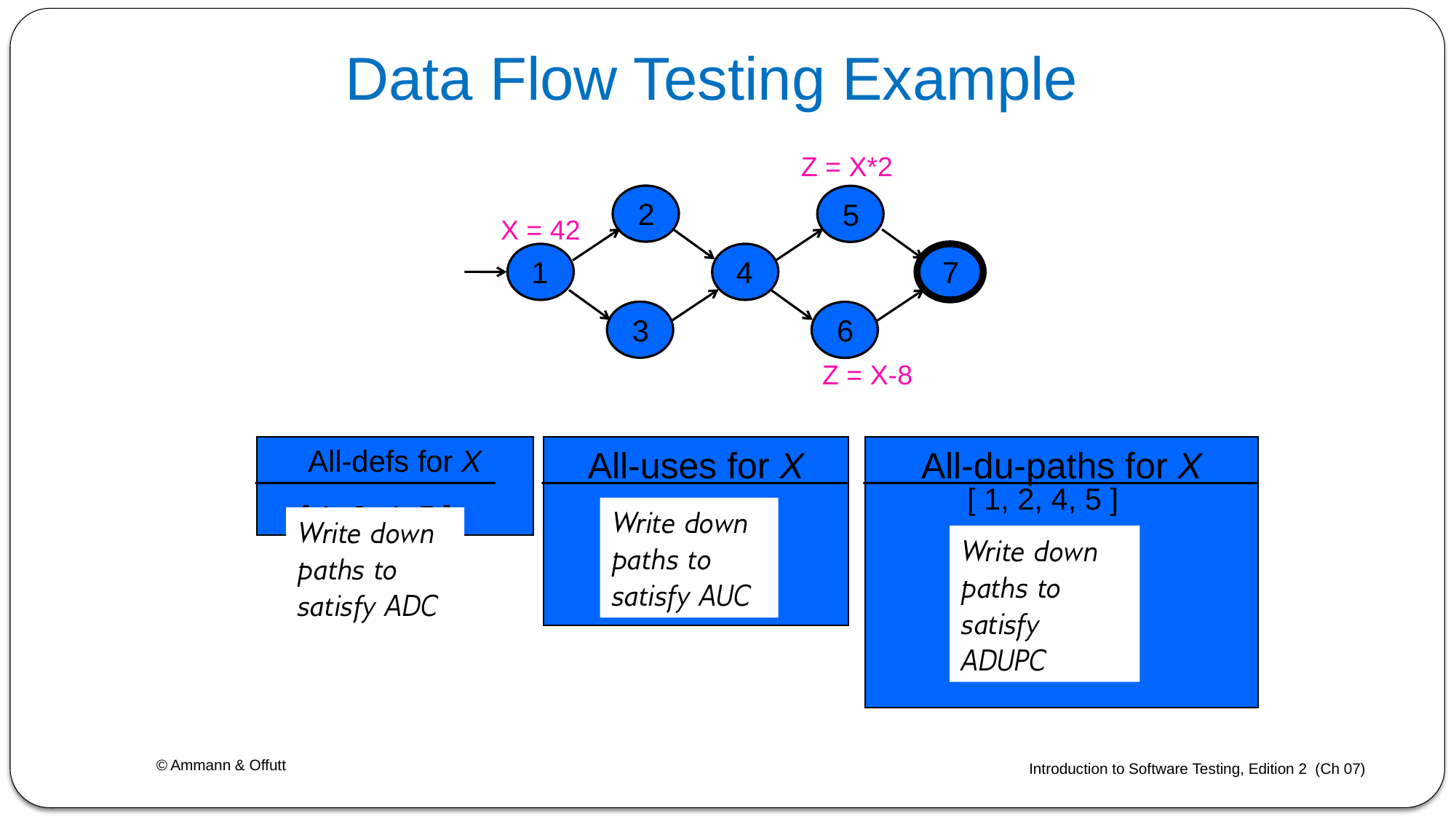

# Data Flow Testing Example
28
Z = X*2

2

3

5

6

1

4

7

X = 42
Z = X-8
All-defs for X

All-uses for X

All-du-paths for X

[ 1, 2, 4, 5 ]
[ 1, 3, 4, 5 ]
[ 1, 2, 4, 6 ]
[ 1, 3, 4, 6 ]
[ 1, 2, 4, 5 ]
[ 1, 2, 4, 6 ]

[ 1, 2, 4, 5 ]

Write down paths to satisfy AUC
Write down paths to satisfy ADC
Write down paths to satisfy ADUPC
© Ammann & Offutt
Introduction to Software Testing, Edition 2  (Ch 07)